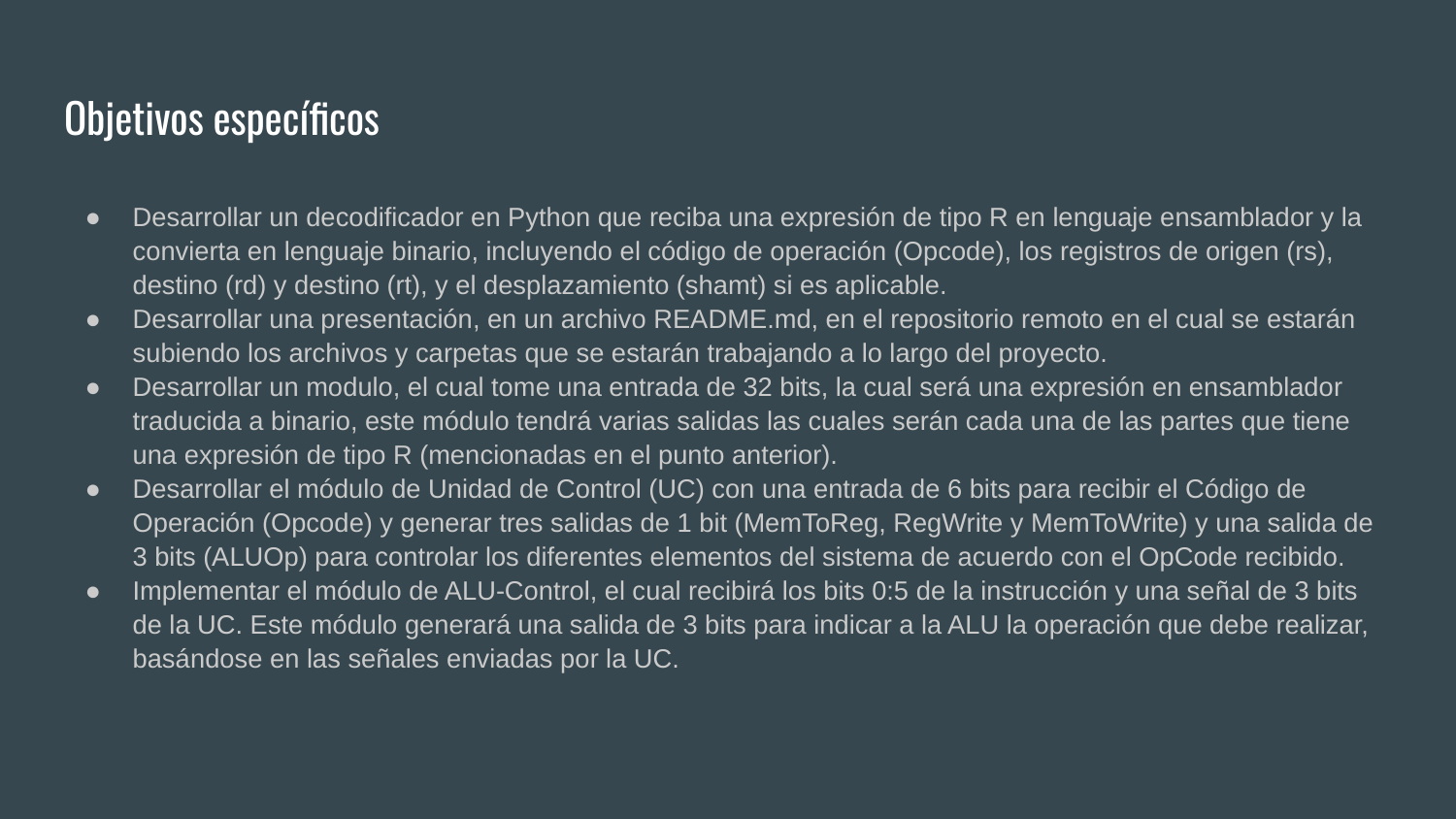

# Objetivos específicos
Desarrollar un decodificador en Python que reciba una expresión de tipo R en lenguaje ensamblador y la convierta en lenguaje binario, incluyendo el código de operación (Opcode), los registros de origen (rs), destino (rd) y destino (rt), y el desplazamiento (shamt) si es aplicable.
Desarrollar una presentación, en un archivo README.md, en el repositorio remoto en el cual se estarán subiendo los archivos y carpetas que se estarán trabajando a lo largo del proyecto.
Desarrollar un modulo, el cual tome una entrada de 32 bits, la cual será una expresión en ensamblador traducida a binario, este módulo tendrá varias salidas las cuales serán cada una de las partes que tiene una expresión de tipo R (mencionadas en el punto anterior).
Desarrollar el módulo de Unidad de Control (UC) con una entrada de 6 bits para recibir el Código de Operación (Opcode) y generar tres salidas de 1 bit (MemToReg, RegWrite y MemToWrite) y una salida de 3 bits (ALUOp) para controlar los diferentes elementos del sistema de acuerdo con el OpCode recibido.
Implementar el módulo de ALU-Control, el cual recibirá los bits 0:5 de la instrucción y una señal de 3 bits de la UC. Este módulo generará una salida de 3 bits para indicar a la ALU la operación que debe realizar, basándose en las señales enviadas por la UC.